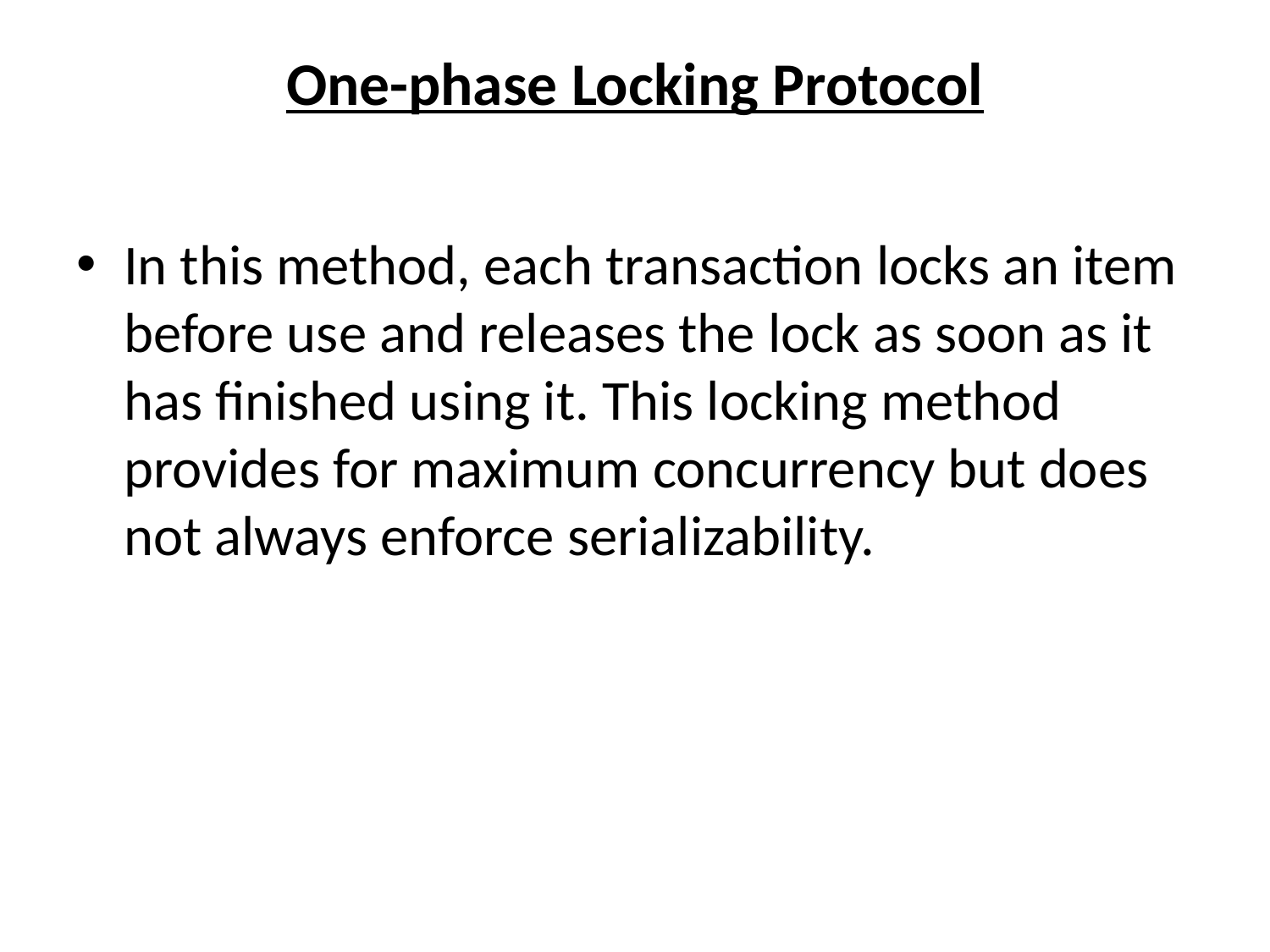

# One-phase Locking Protocol
In this method, each transaction locks an item before use and releases the lock as soon as it has finished using it. This locking method provides for maximum concurrency but does not always enforce serializability.